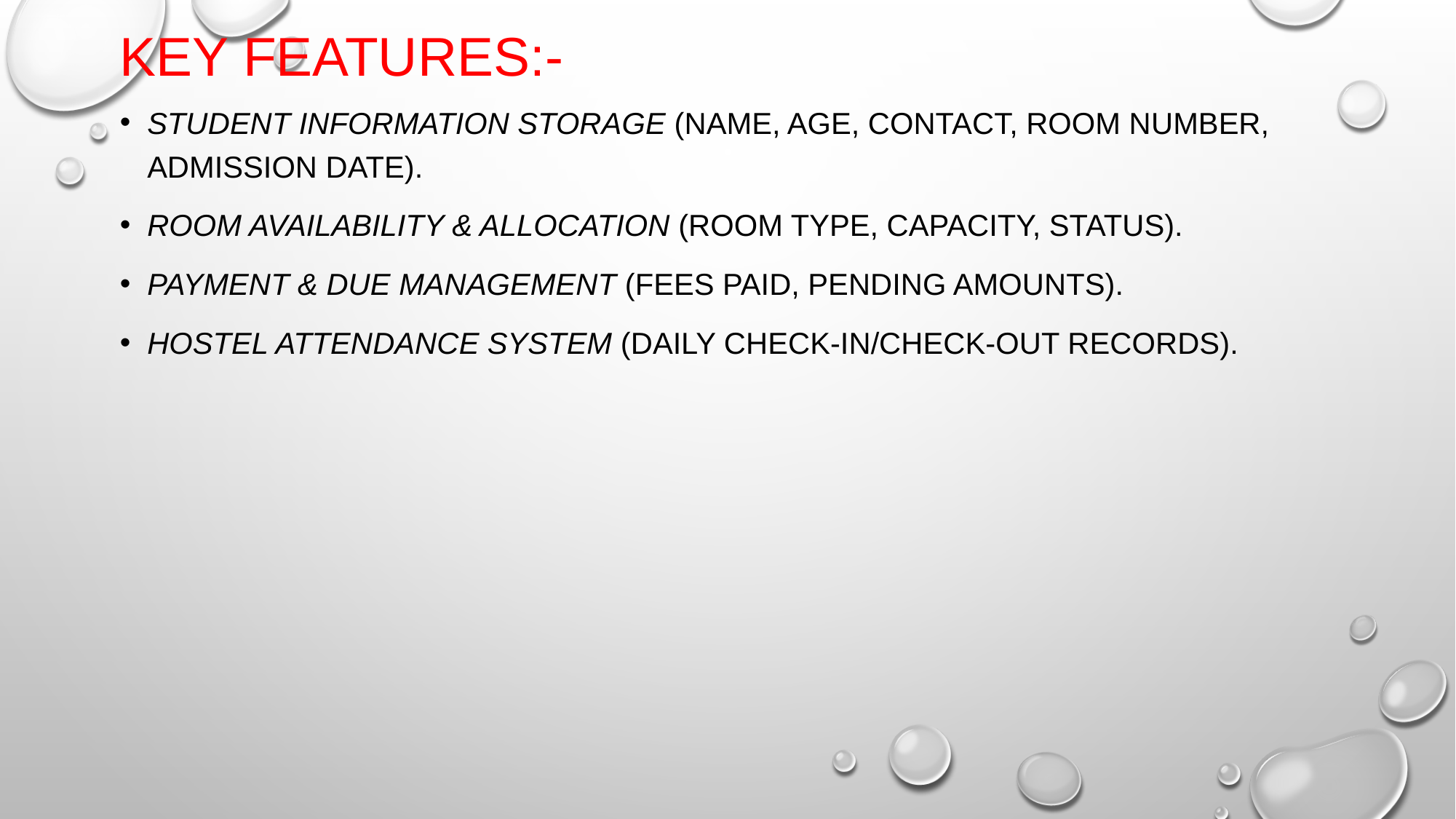

# Key features:-
Student Information Storage (Name, Age, Contact, Room Number, Admission Date).
Room Availability & Allocation (Room Type, Capacity, Status).
Payment & Due Management (Fees Paid, Pending Amounts).
Hostel Attendance System (Daily Check-in/Check-out Records).